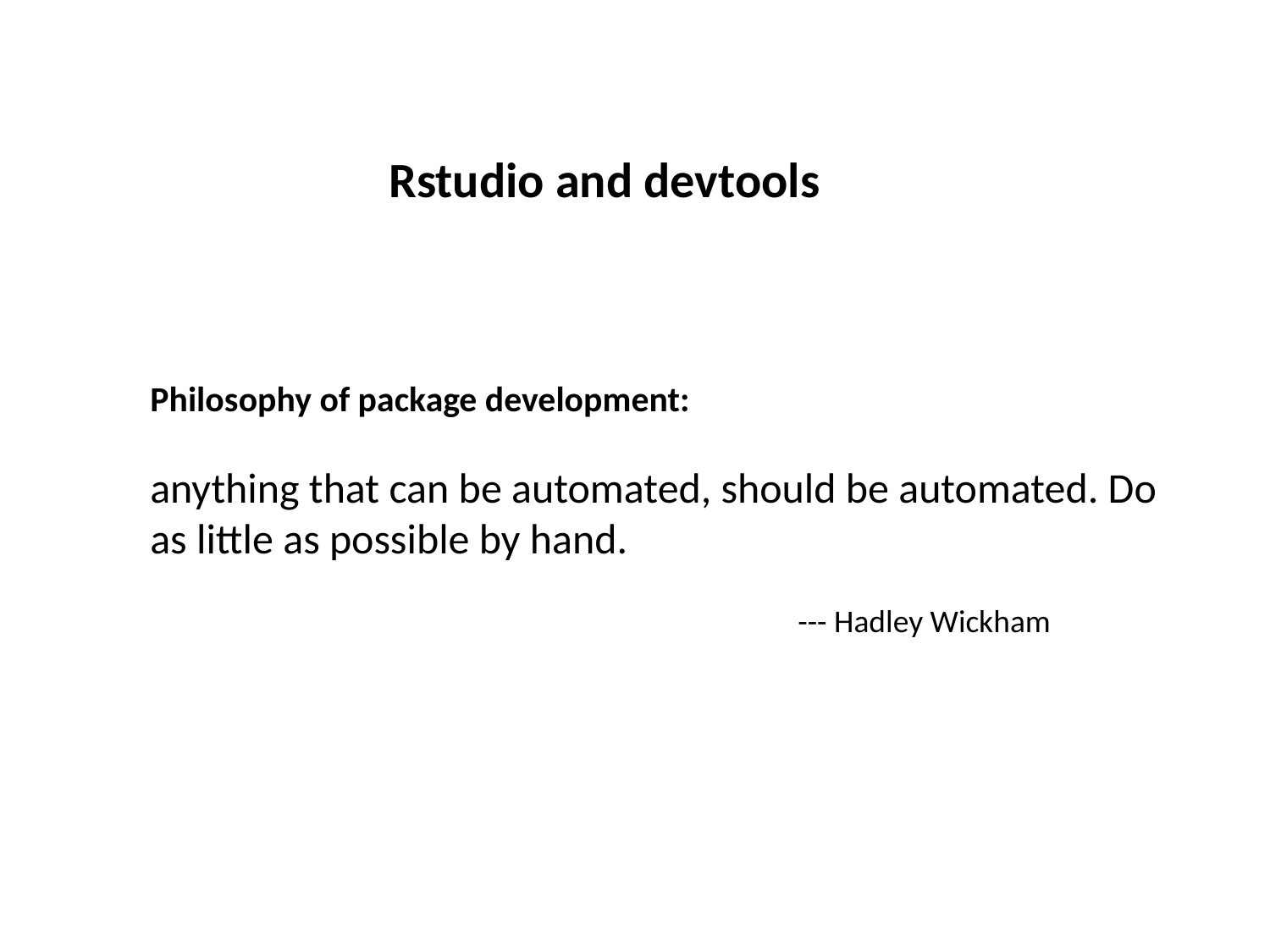

Rstudio and devtools
Philosophy of package development:

anything that can be automated, should be automated. Do as little as possible by hand.

                                                                                          --- Hadley Wickham